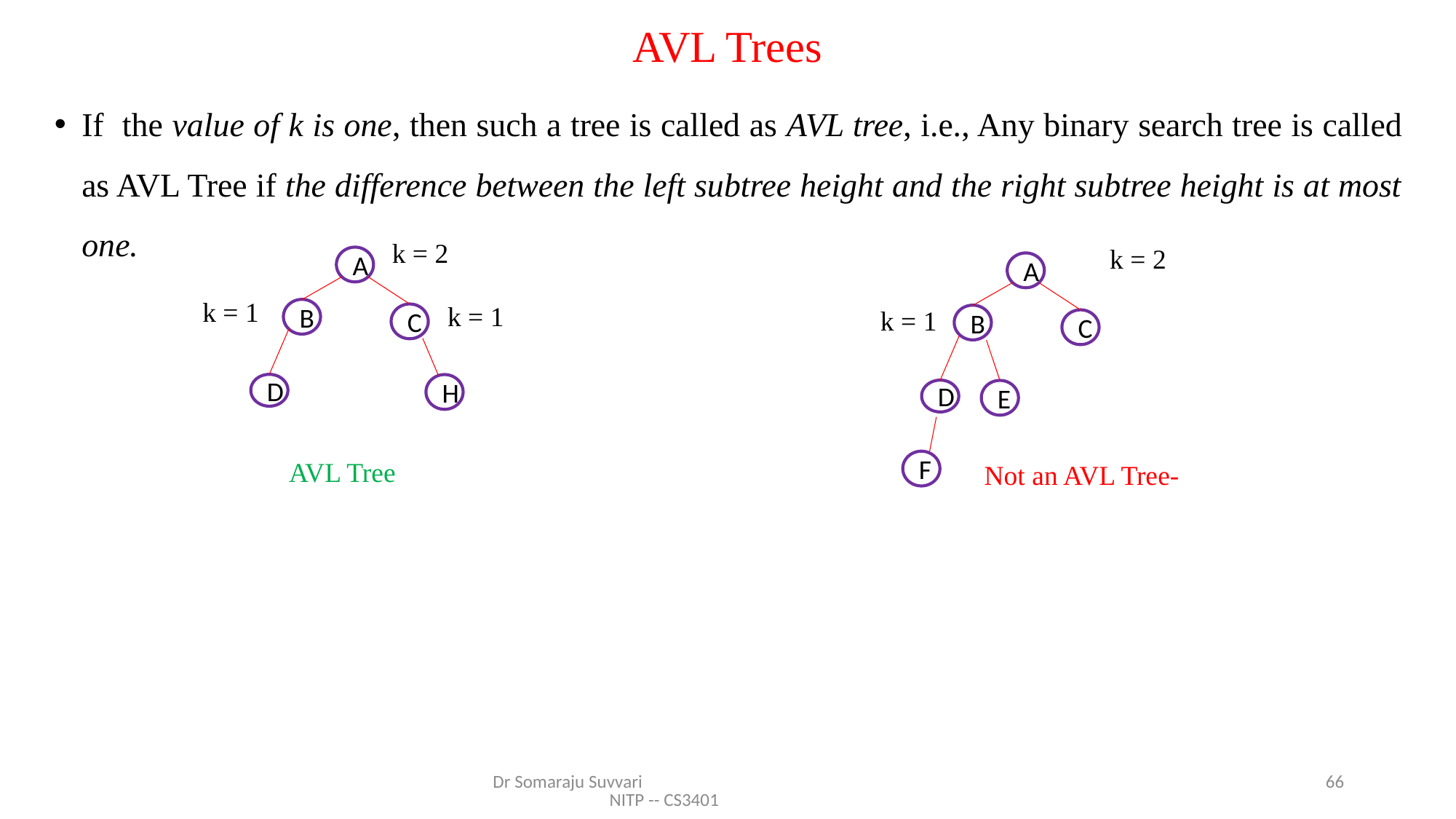

# AVL Trees
If  the value of k is one, then such a tree is called as AVL tree, i.e., Any binary search tree is called as AVL Tree if the difference between the left subtree height and the right subtree height is at most one.

k = 2
k = 2
A
B
C
D
H
A
B
C
D
E
k = 1
k = 1
k = 1
AVL Tree
F
Not an AVL Tree-
Dr Somaraju Suvvari                                                                                                        NITP -- CS3401
66